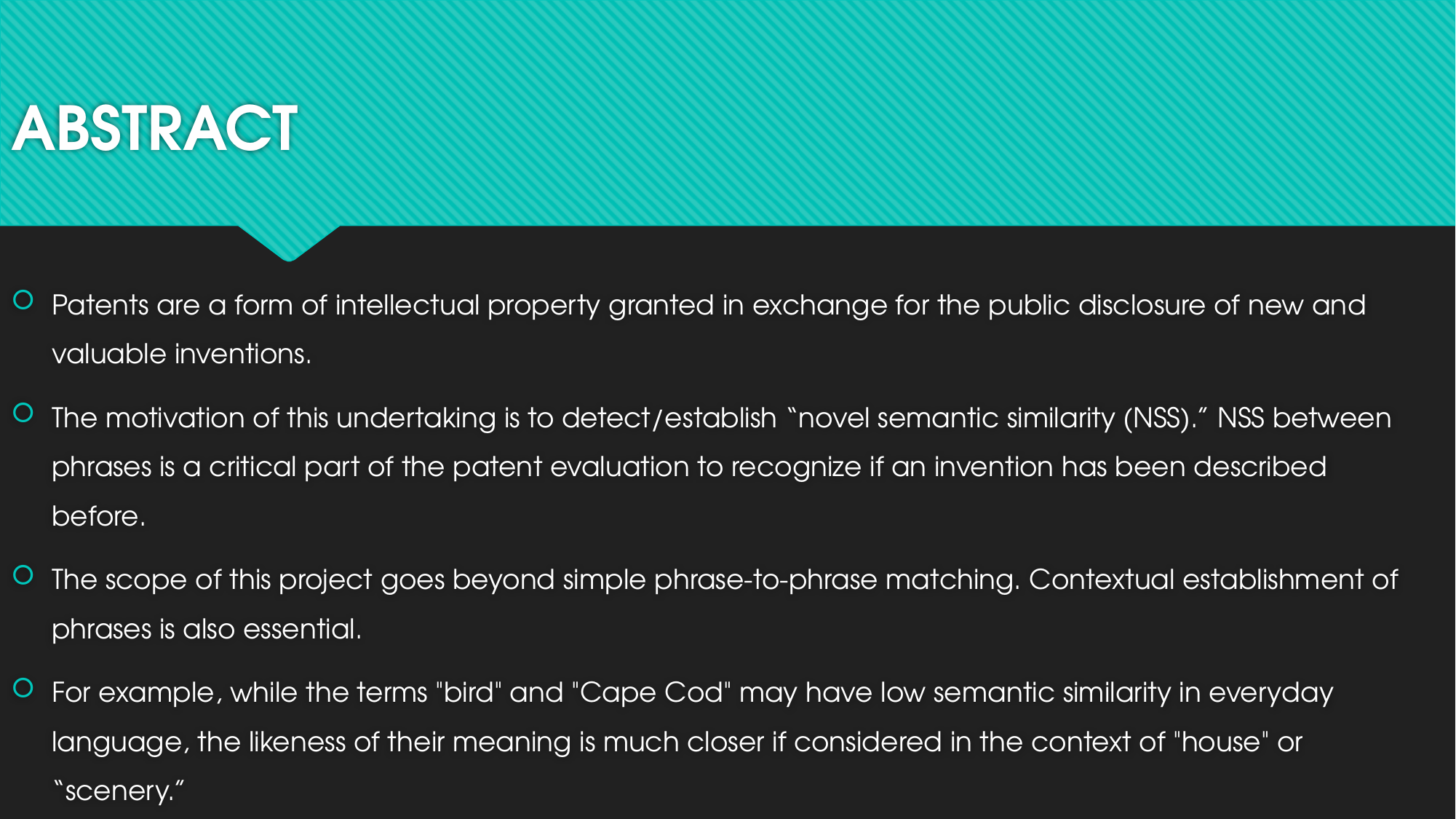

# ABSTRACT
Patents are a form of intellectual property granted in exchange for the public disclosure of new and valuable inventions.
The motivation of this undertaking is to detect/establish “novel semantic similarity (NSS).” NSS between phrases is a critical part of the patent evaluation to recognize if an invention has been described before.
The scope of this project goes beyond simple phrase-to-phrase matching. Contextual establishment of phrases is also essential.
For example, while the terms "bird" and "Cape Cod" may have low semantic similarity in everyday language, the likeness of their meaning is much closer if considered in the context of "house" or “scenery.”